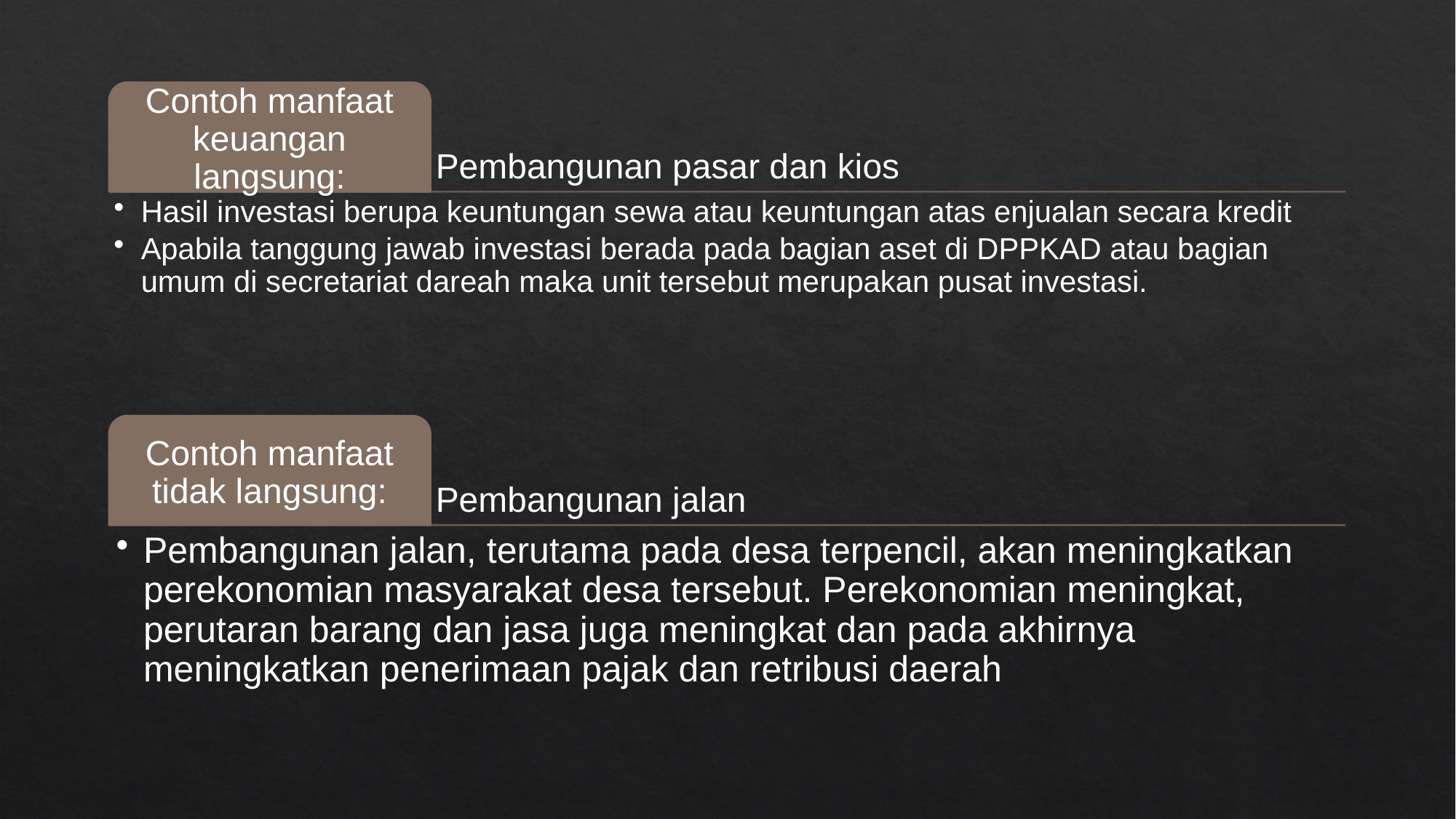

Pembangunan pasar dan kios
Contoh manfaat keuangan langsung:
Hasil investasi berupa keuntungan sewa atau keuntungan atas enjualan secara kredit
Apabila tanggung jawab investasi berada pada bagian aset di DPPKAD atau bagian umum di secretariat dareah maka unit tersebut merupakan pusat investasi.
Pembangunan jalan
Contoh manfaat tidak langsung:
Pembangunan jalan, terutama pada desa terpencil, akan meningkatkan perekonomian masyarakat desa tersebut. Perekonomian meningkat, perutaran barang dan jasa juga meningkat dan pada akhirnya meningkatkan penerimaan pajak dan retribusi daerah